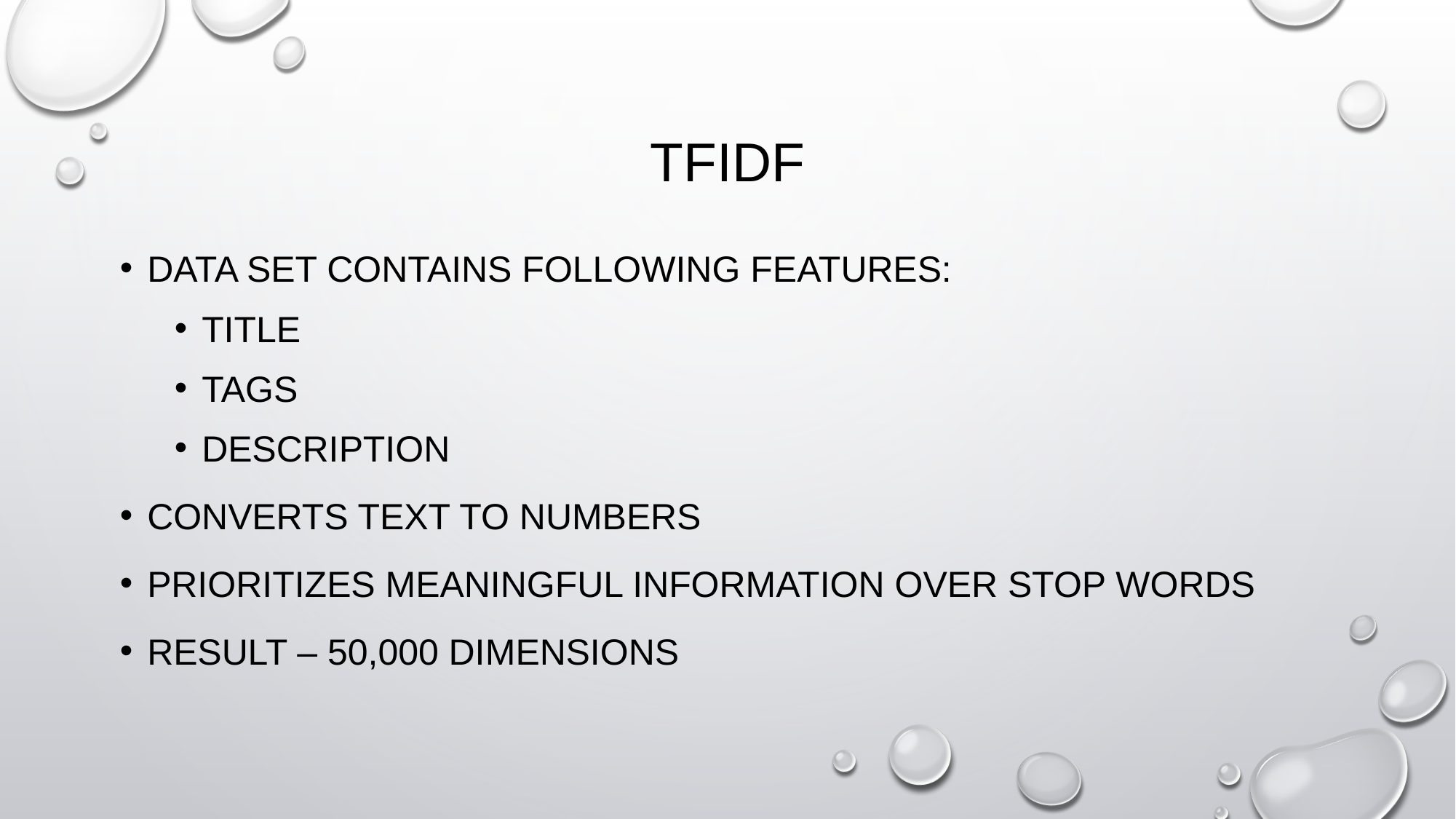

# TFIDF
Data Set contains following features:
Title
Tags
Description
Converts text to numbers
Prioritizes meaningful information over stop words
Result – 50,000 dimensions